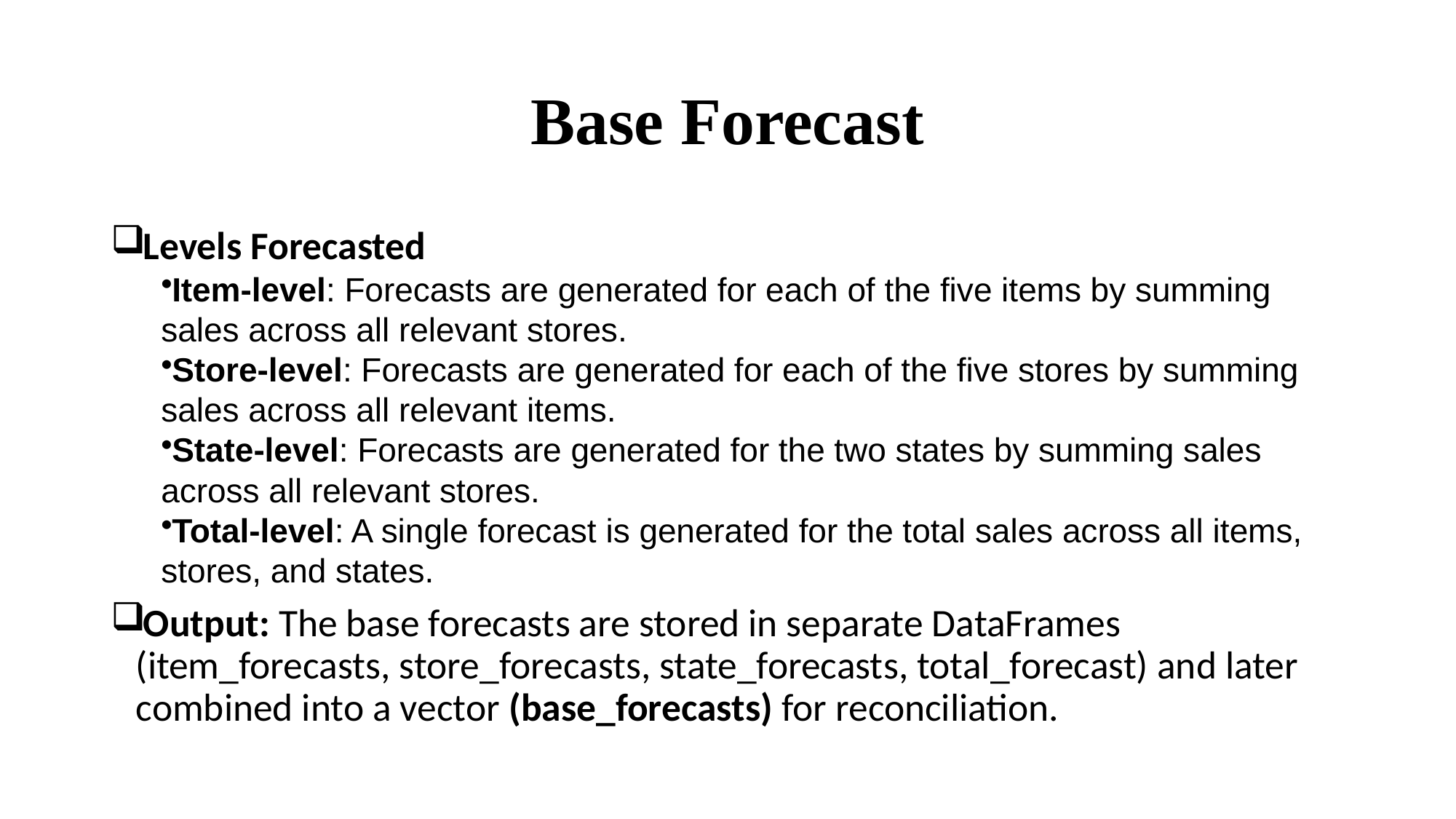

# Base Forecast
Levels Forecasted
Item-level: Forecasts are generated for each of the five items by summing sales across all relevant stores.
Store-level: Forecasts are generated for each of the five stores by summing sales across all relevant items.
State-level: Forecasts are generated for the two states by summing sales across all relevant stores.
Total-level: A single forecast is generated for the total sales across all items, stores, and states.
Output: The base forecasts are stored in separate DataFrames (item_forecasts, store_forecasts, state_forecasts, total_forecast) and later combined into a vector (base_forecasts) for reconciliation.